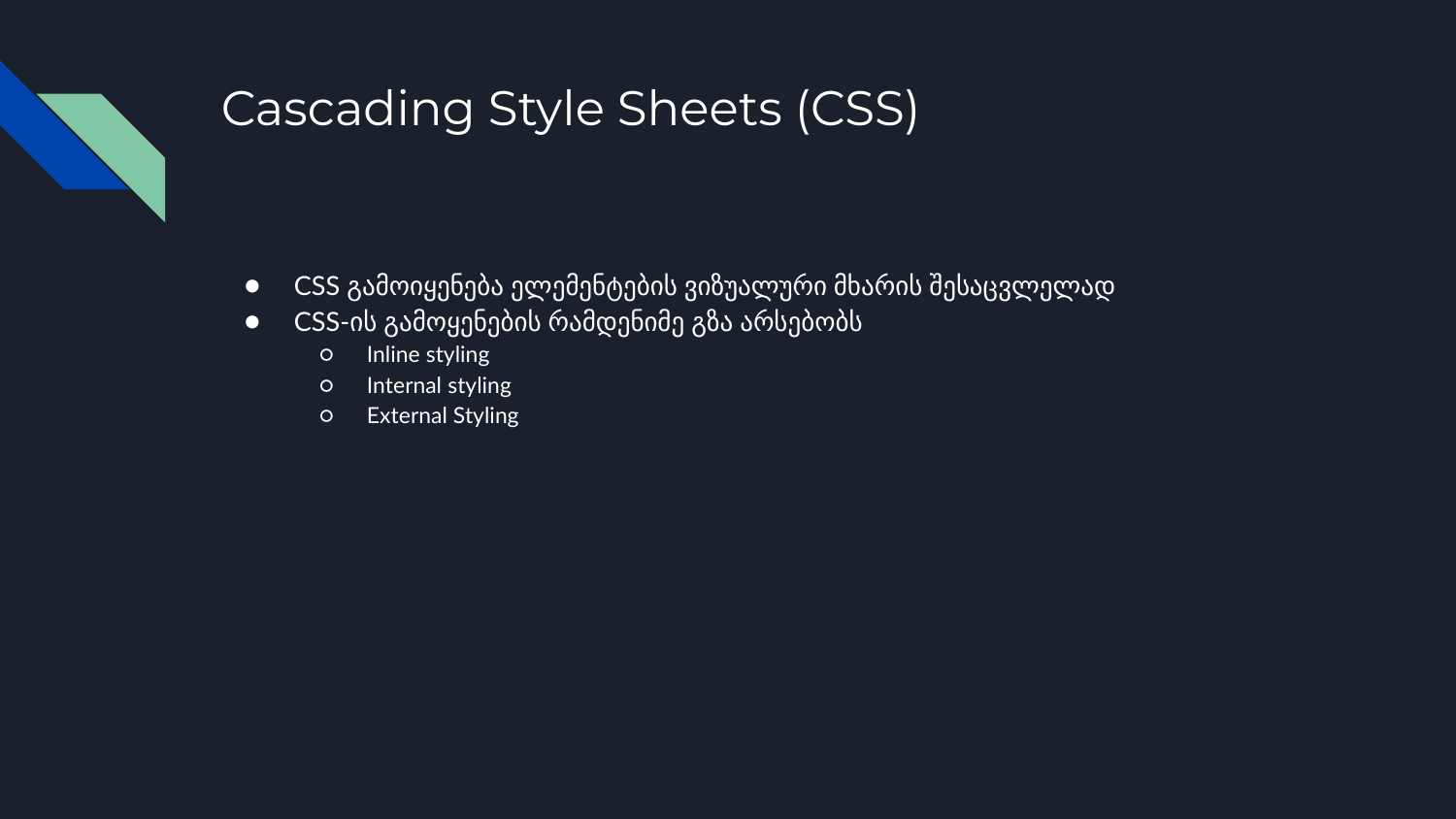

# Cascading Style Sheets (CSS)
CSS გამოიყენება ელემენტების ვიზუალური მხარის შესაცვლელად
CSS-ის გამოყენების რამდენიმე გზა არსებობს
Inline styling
Internal styling
External Styling